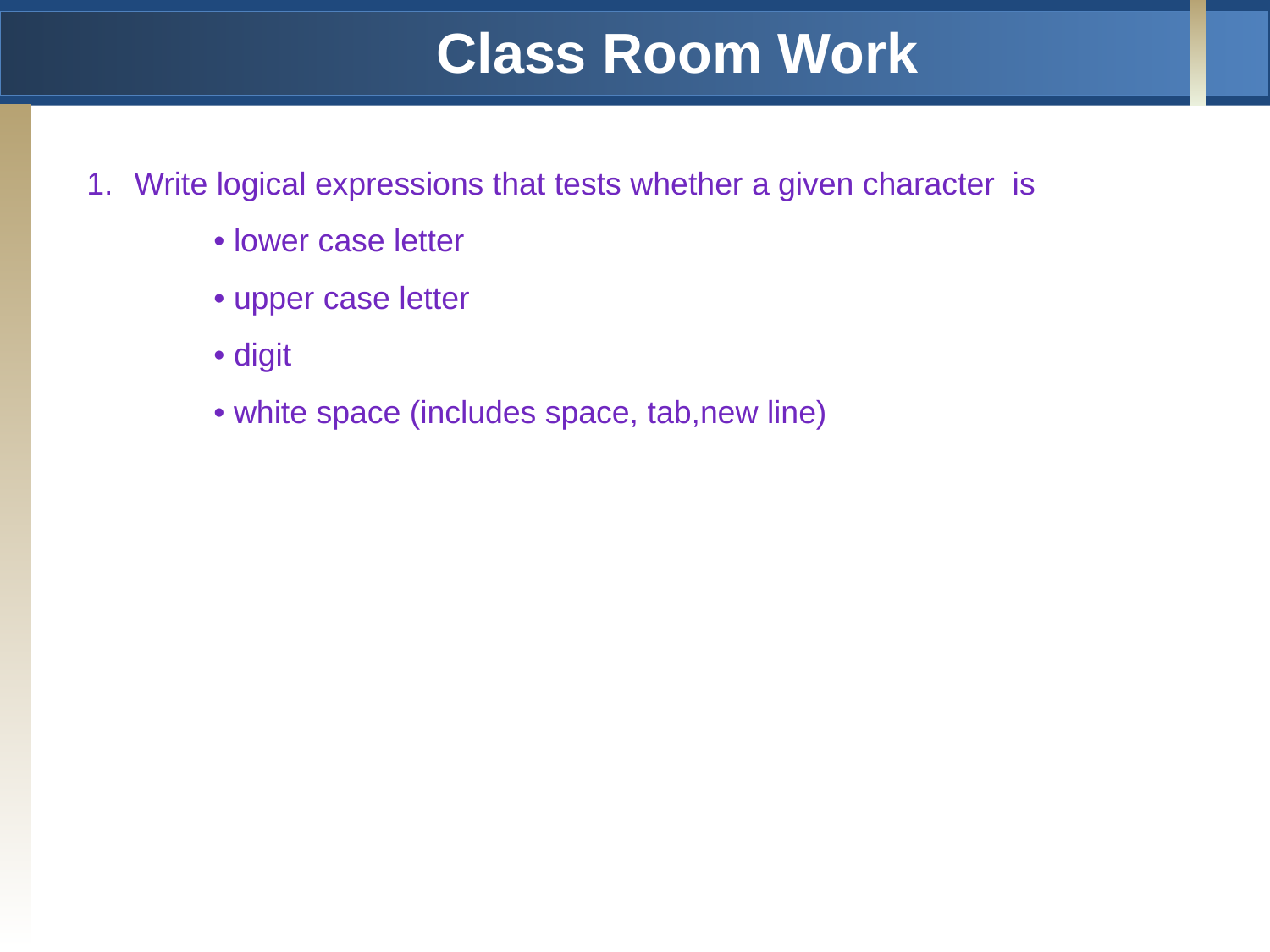

# Class Room Work
Write logical expressions that tests whether a given character  is
• lower case letter
• upper case letter
• digit
• white space (includes space, tab,new line)